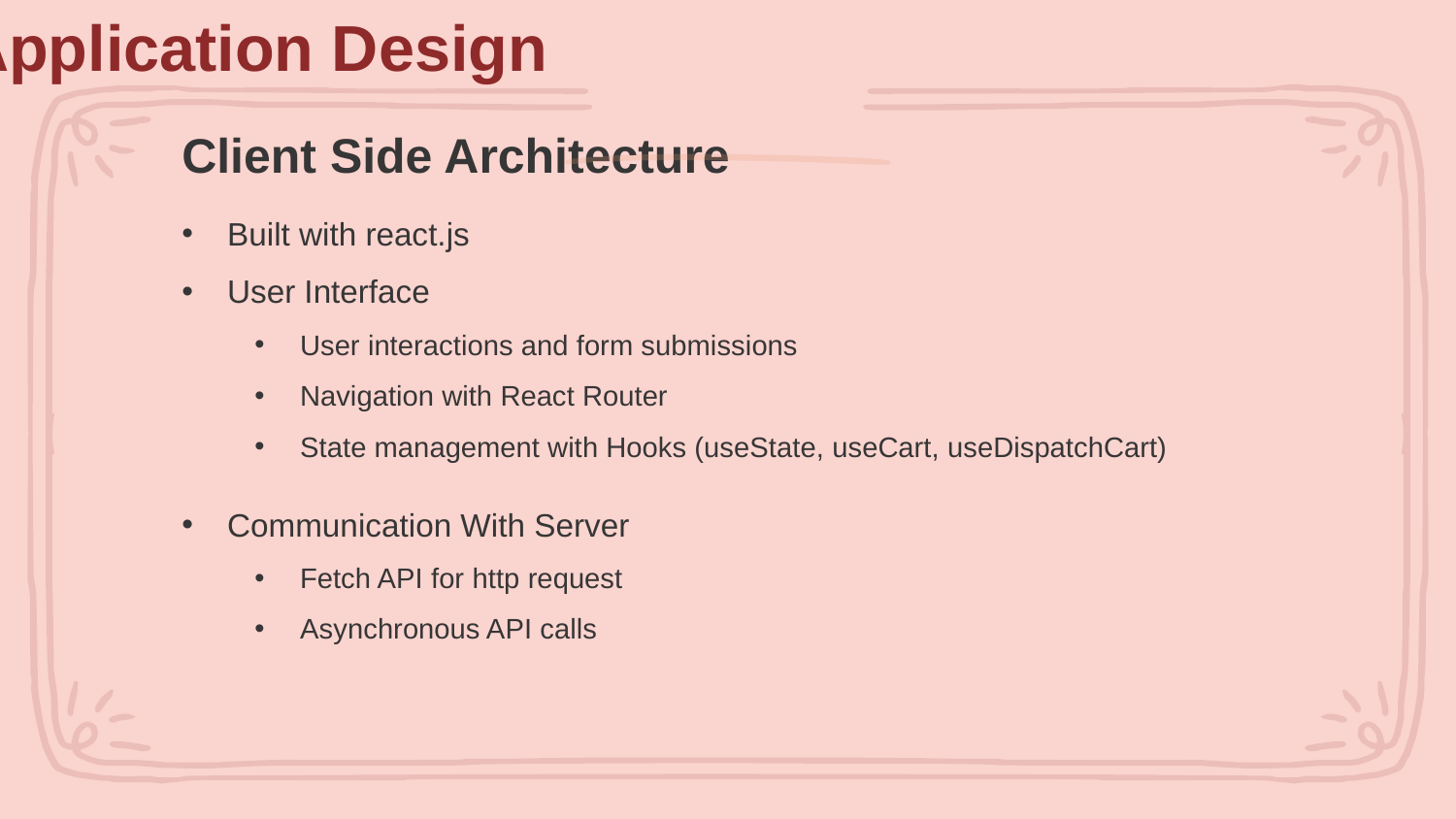

Application Design
# Client Side Architecture

Built with react.js
User Interface
User interactions and form submissions
Navigation with React Router
State management with Hooks (useState, useCart, useDispatchCart)

Communication With Server
Fetch API for http request
Asynchronous API calls